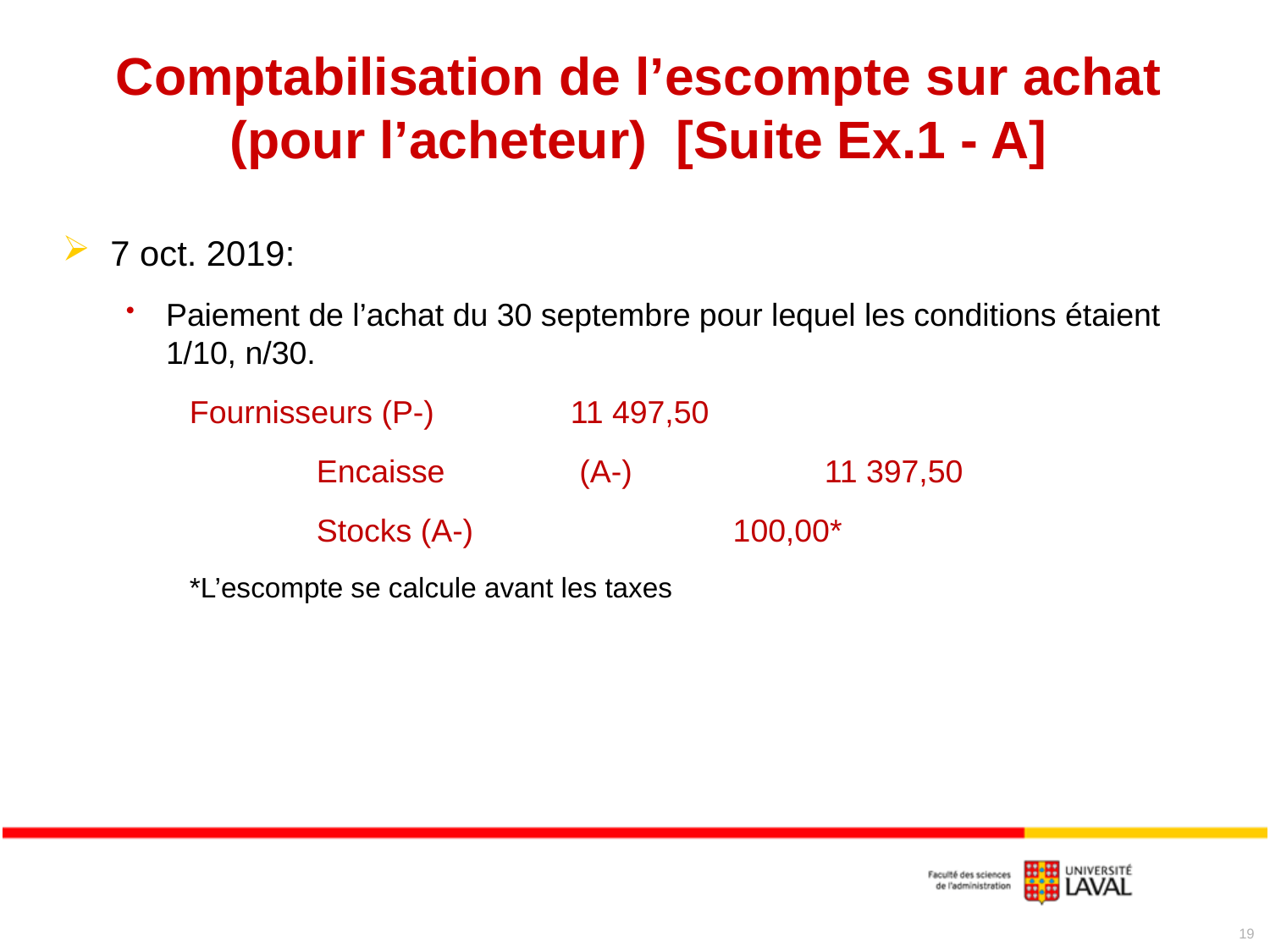

# Comptabilisation de l’escompte sur achat (pour l’acheteur)  [Suite Ex.1 - A]
7 oct. 2019:
Paiement de l’achat du 30 septembre pour lequel les conditions étaient 1/10, n/30.
	Fournisseurs (P-)		11 497,50
		Encaisse	 (A-)		11 397,50
		Stocks (A-)		    100,00*
	*L’escompte se calcule avant les taxes
19